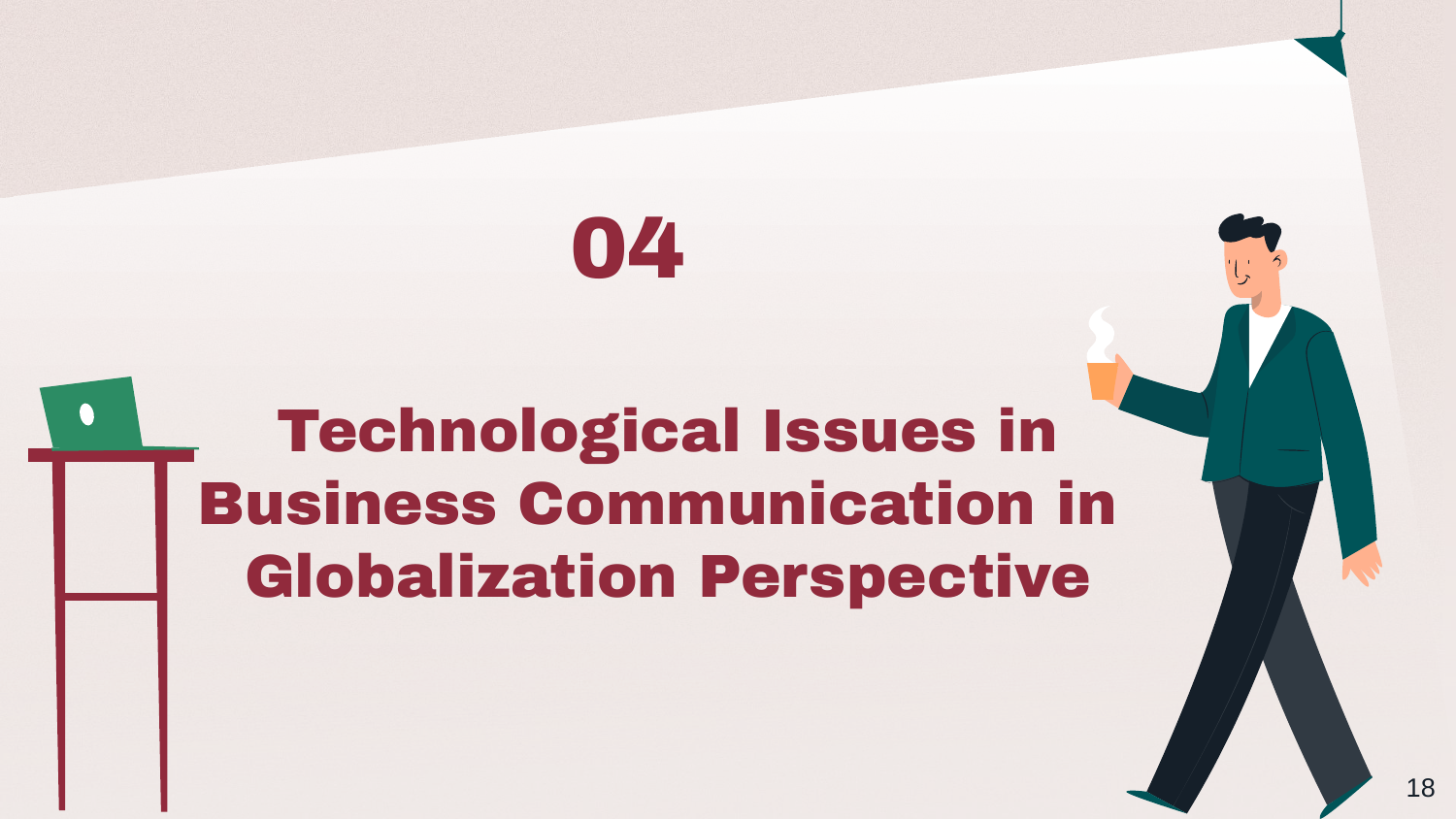

# 04

Technological Issues in Business Communication in
Globalization Perspective

18